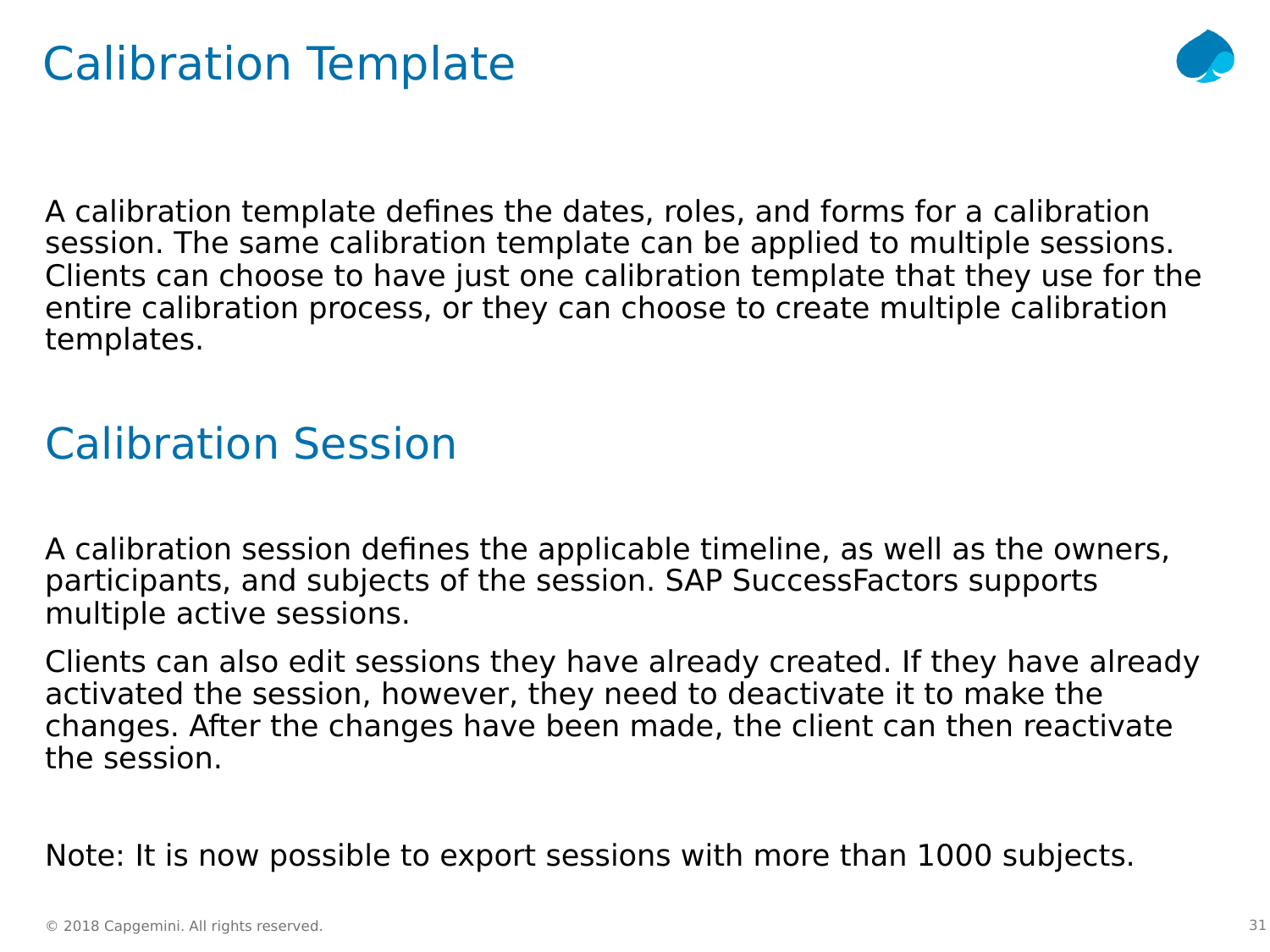

# Calibration Template
A calibration template defines the dates, roles, and forms for a calibration session. The same calibration template can be applied to multiple sessions. Clients can choose to have just one calibration template that they use for the entire calibration process, or they can choose to create multiple calibration templates.

Calibration Session

A calibration session defines the applicable timeline, as well as the owners, participants, and subjects of the session. SAP SuccessFactors supports multiple active sessions.
Clients can also edit sessions they have already created. If they have already activated the session, however, they need to deactivate it to make the changes. After the changes have been made, the client can then reactivate the session.

Note: It is now possible to export sessions with more than 1000 subjects.